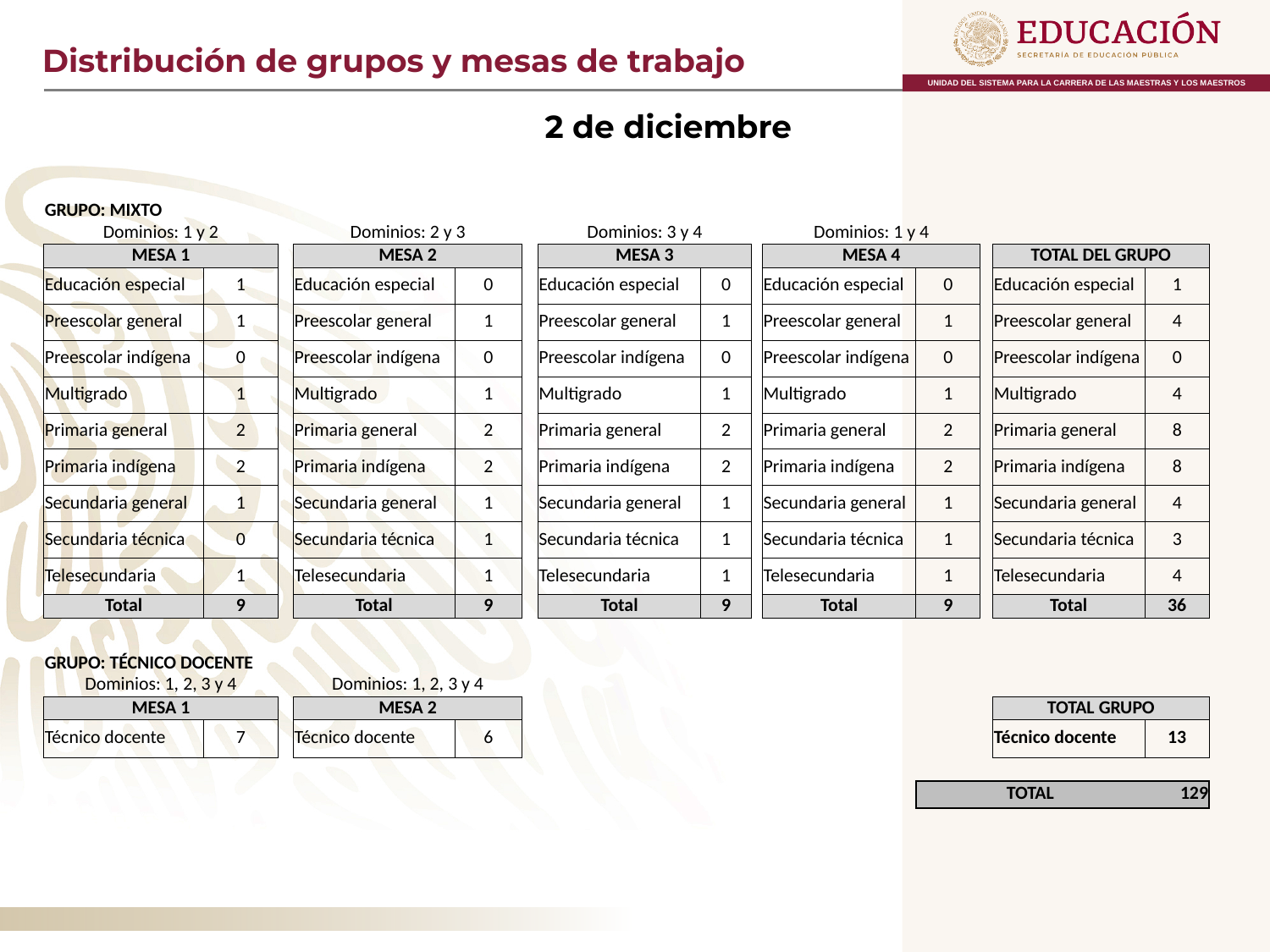

Distribución de grupos y mesas de trabajo

2 de diciembre
| GRUPO: MIXTO |  |  |  |  |  |  |  |  |  |  |  |  |  |
| --- | --- | --- | --- | --- | --- | --- | --- | --- | --- | --- | --- | --- | --- |
| Dominios: 1 y 2 |  |  | Dominios: 2 y 3 |  |  | Dominios: 3 y 4 |  |  | Dominios: 1 y 4 |  |  |  |  |
| MESA 1 |  |  | MESA 2 |  |  | MESA 3 |  |  | MESA 4 |  |  | TOTAL DEL GRUPO |  |
| Educación especial | 1 |  | Educación especial | 0 |  | Educación especial | 0 |  | Educación especial | 0 |  | Educación especial | 1 |
| Preescolar general | 1 |  | Preescolar general | 1 |  | Preescolar general | 1 |  | Preescolar general | 1 |  | Preescolar general | 4 |
| Preescolar indígena | 0 |  | Preescolar indígena | 0 |  | Preescolar indígena | 0 |  | Preescolar indígena | 0 |  | Preescolar indígena | 0 |
| Multigrado | 1 |  | Multigrado | 1 |  | Multigrado | 1 |  | Multigrado | 1 |  | Multigrado | 4 |
| Primaria general | 2 |  | Primaria general | 2 |  | Primaria general | 2 |  | Primaria general | 2 |  | Primaria general | 8 |
| Primaria indígena | 2 |  | Primaria indígena | 2 |  | Primaria indígena | 2 |  | Primaria indígena | 2 |  | Primaria indígena | 8 |
| Secundaria general | 1 |  | Secundaria general | 1 |  | Secundaria general | 1 |  | Secundaria general | 1 |  | Secundaria general | 4 |
| Secundaria técnica | 0 |  | Secundaria técnica | 1 |  | Secundaria técnica | 1 |  | Secundaria técnica | 1 |  | Secundaria técnica | 3 |
| Telesecundaria | 1 |  | Telesecundaria | 1 |  | Telesecundaria | 1 |  | Telesecundaria | 1 |  | Telesecundaria | 4 |
| Total | 9 |  | Total | 9 |  | Total | 9 |  | Total | 9 |  | Total | 36 |
|  |  |  |  |  |  |  |  |  |  |  |  |  |  |
| GRUPO: TÉCNICO DOCENTE |  |  |  |  |  |  |  |  |  |  |  |  |  |
| Dominios: 1, 2, 3 y 4 |  |  | Dominios: 1, 2, 3 y 4 |  |  |  |  |  |  |  |  |  |  |
| MESA 1 |  |  | MESA 2 |  |  |  |  |  |  |  |  | TOTAL GRUPO |  |
| Técnico docente | 7 |  | Técnico docente | 6 |  |  |  |  |  |  |  | Técnico docente | 13 |
|  |  |  |  |  |  |  |  |  |  |  |  |  |  |
|  |  |  |  |  |  |  |  |  |  | TOTAL |  |  | 129 |